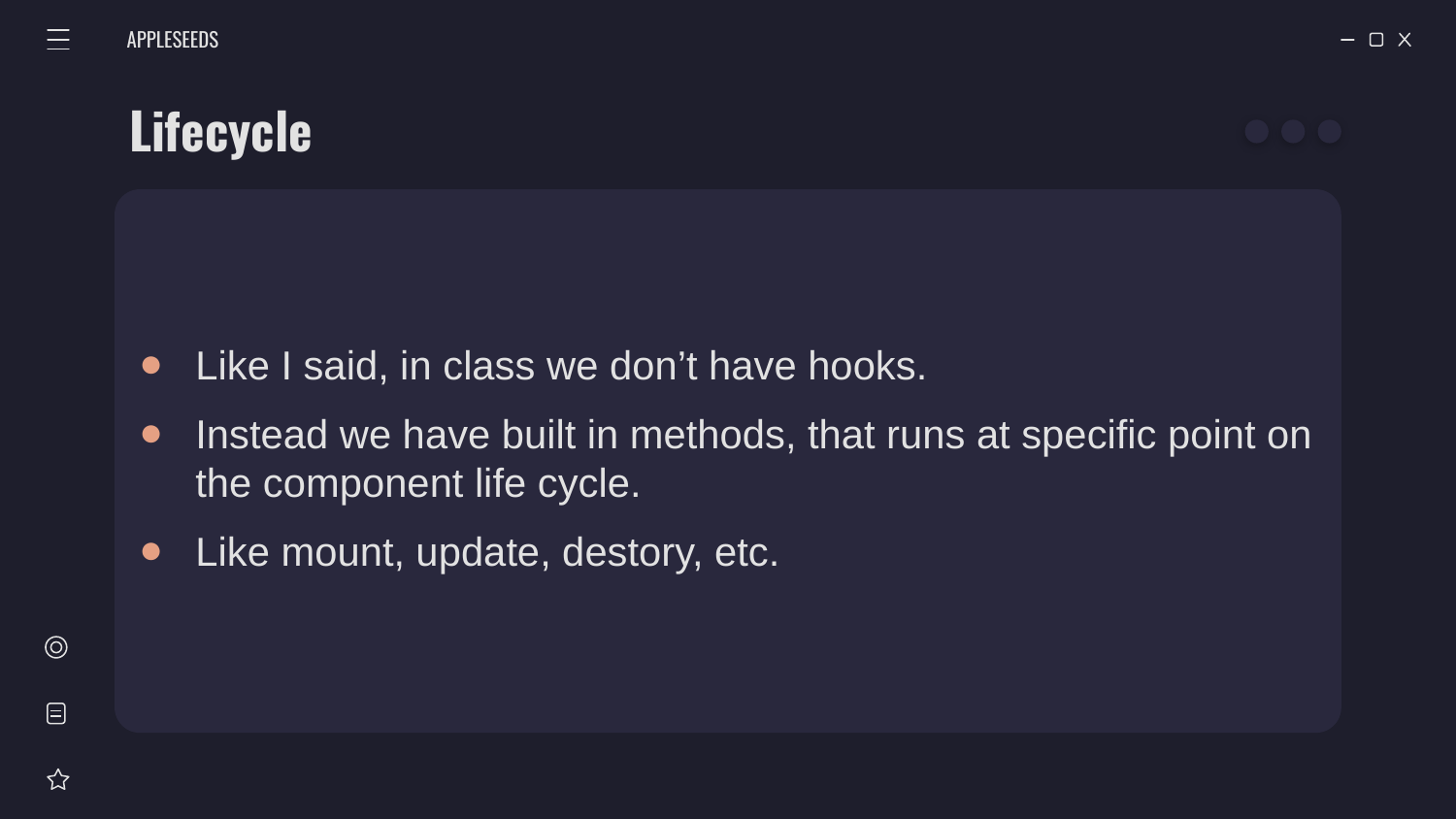

APPLESEEDS

# Lifecycle

Like I said, in class we don’t have hooks.
Instead we have built in methods, that runs at specific point on the component life cycle.
Like mount, update, destory, etc.